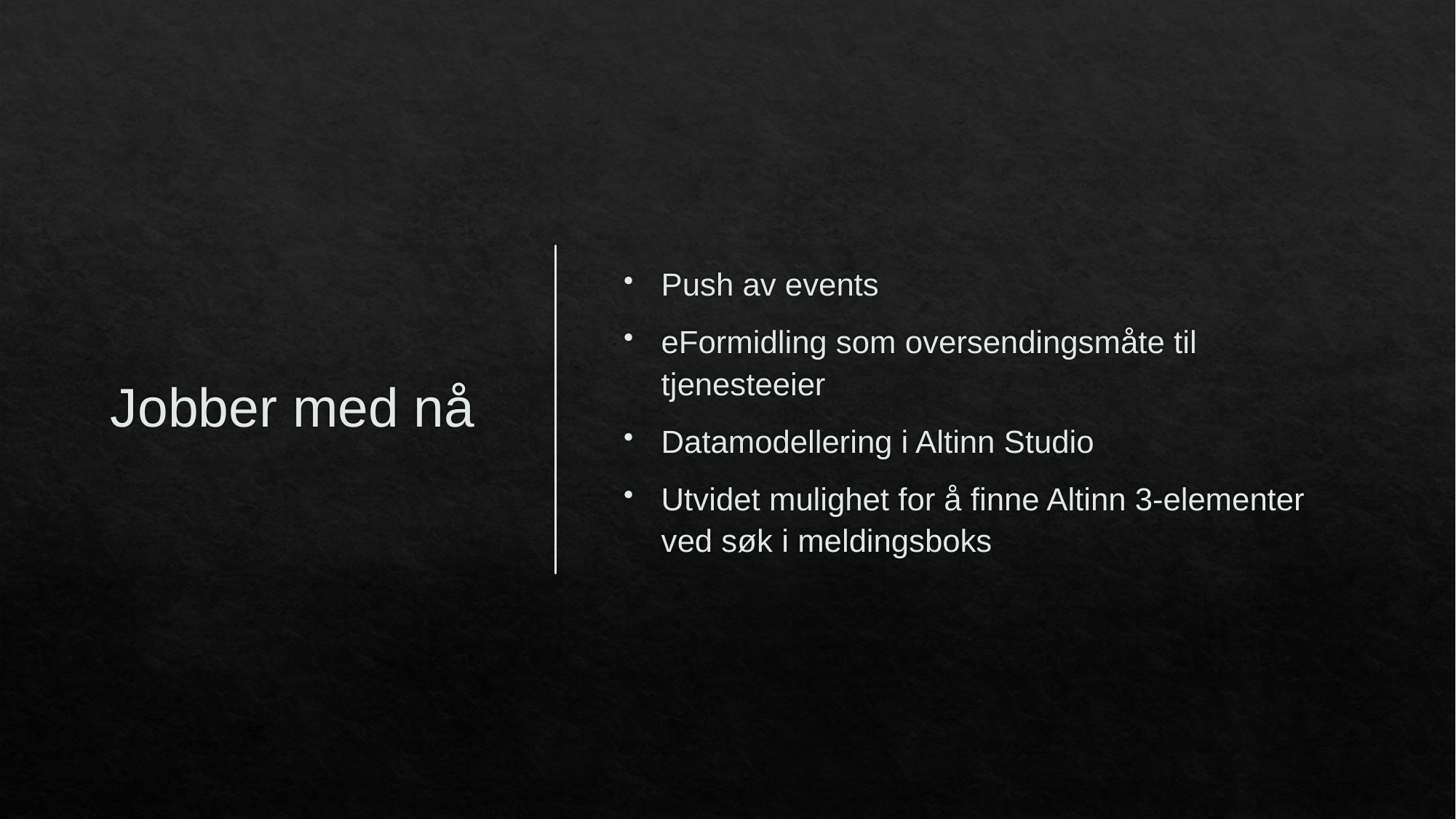

# Jobber med nå
Push av events
eFormidling som oversendingsmåte til tjenesteeier
Datamodellering i Altinn Studio
Utvidet mulighet for å finne Altinn 3-elementer ved søk i meldingsboks